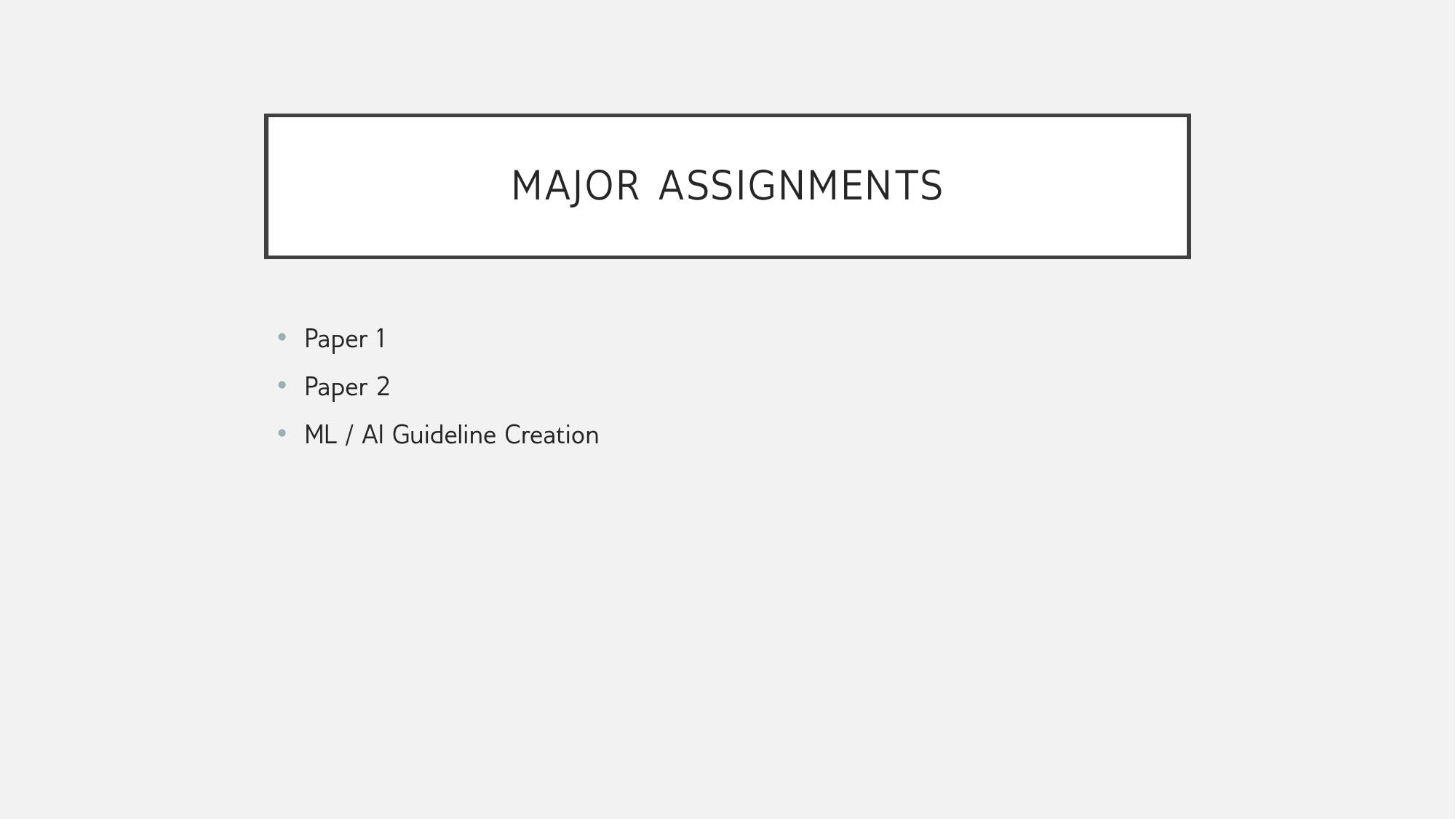

# Major assignments
Paper 1
Paper 2
ML / AI Guideline Creation